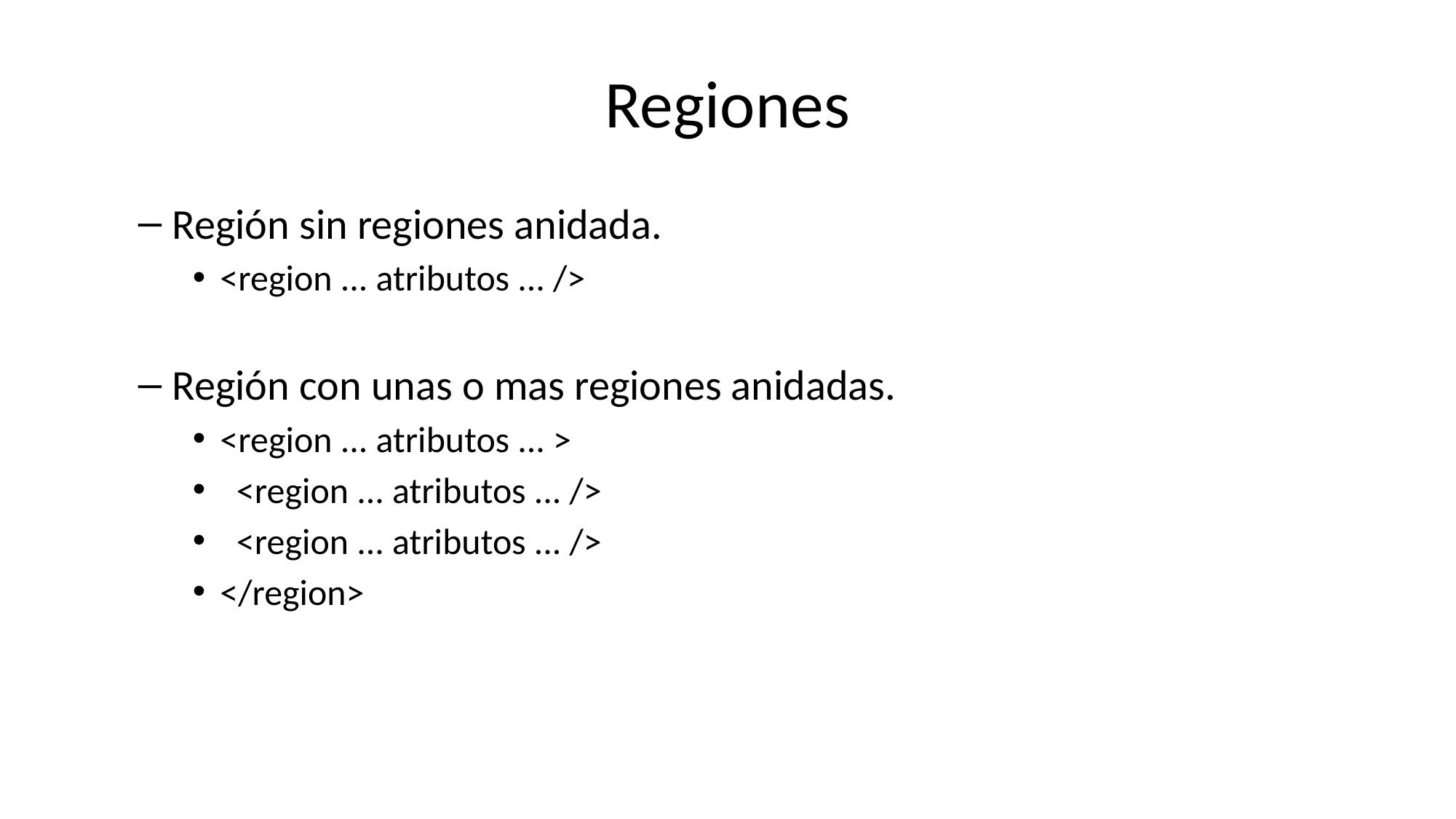

# Regiones
Región sin regiones anidada.
<region ... atributos ... />

Región con unas o mas regiones anidadas.
<region ... atributos ... >
  <region ... atributos ... />
  <region ... atributos ... />
</region>